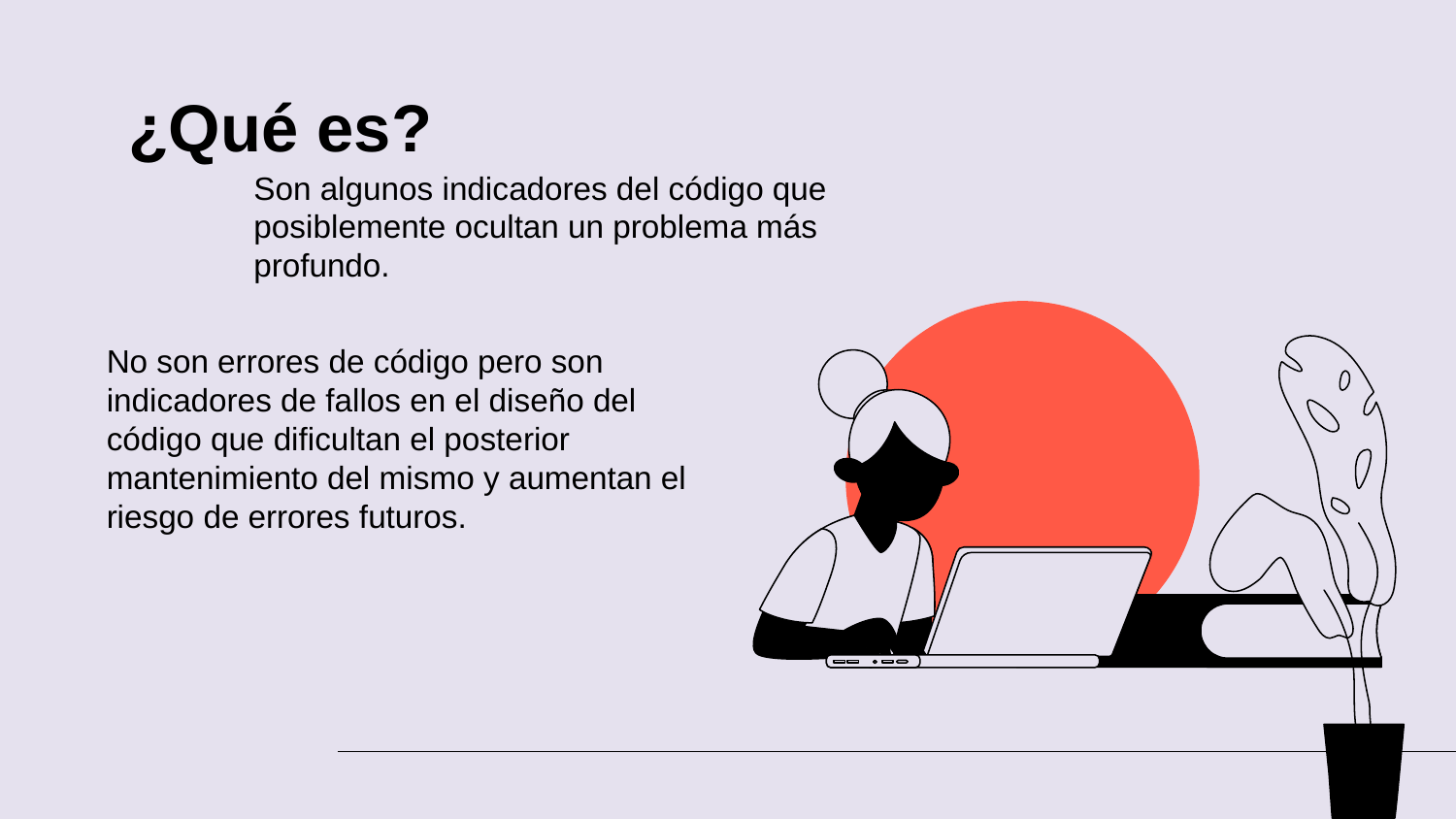

# ¿Qué es?
Son algunos indicadores del código que posiblemente ocultan un problema más profundo.

No son errores de código pero son indicadores de fallos en el diseño del código que dificultan el posterior mantenimiento del mismo y aumentan el riesgo de errores futuros.